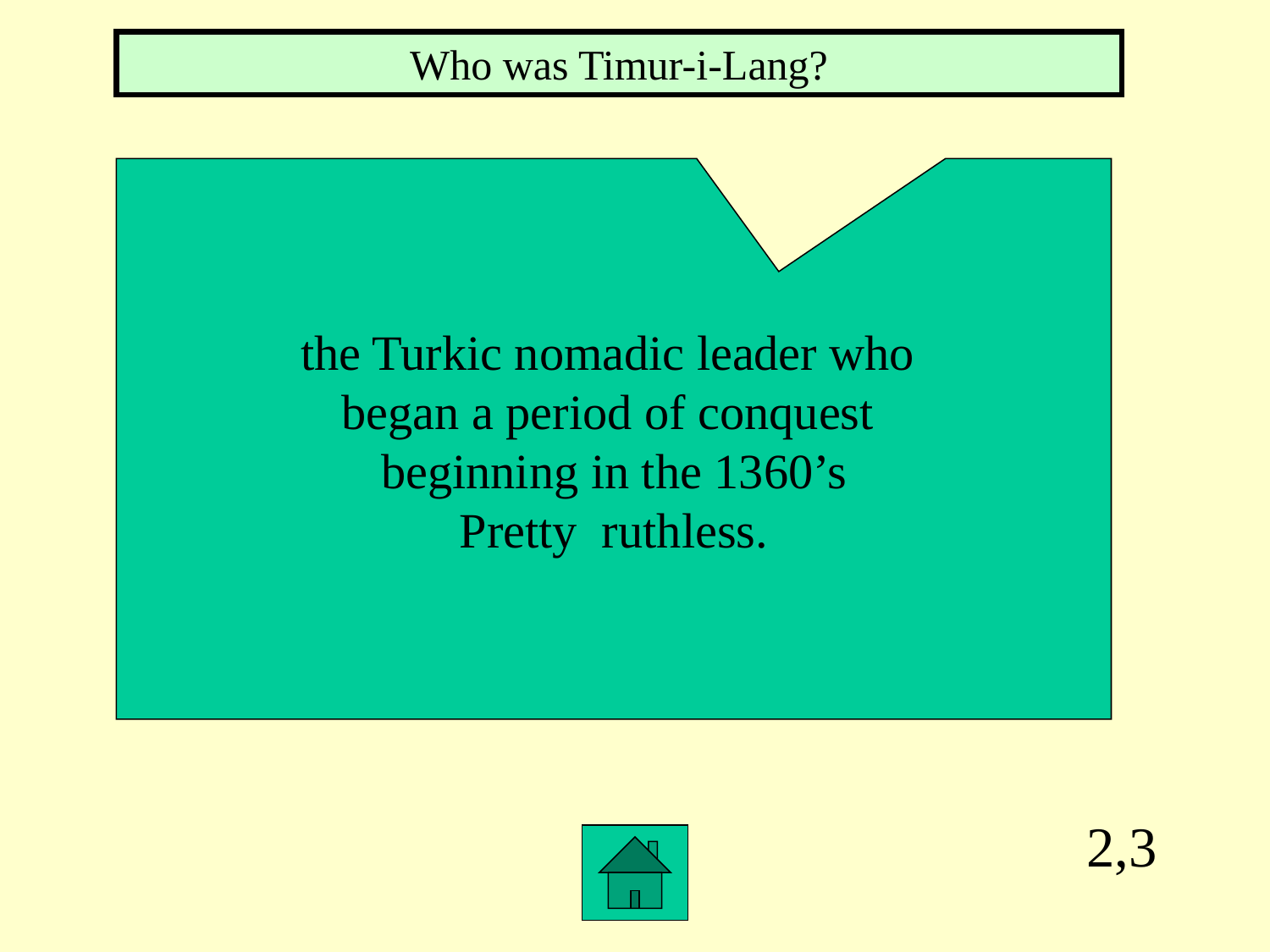

Who was Timur-i-Lang?
the Turkic nomadic leader who
began a period of conquest
beginning in the 1360’s
Pretty  ruthless.
2,3